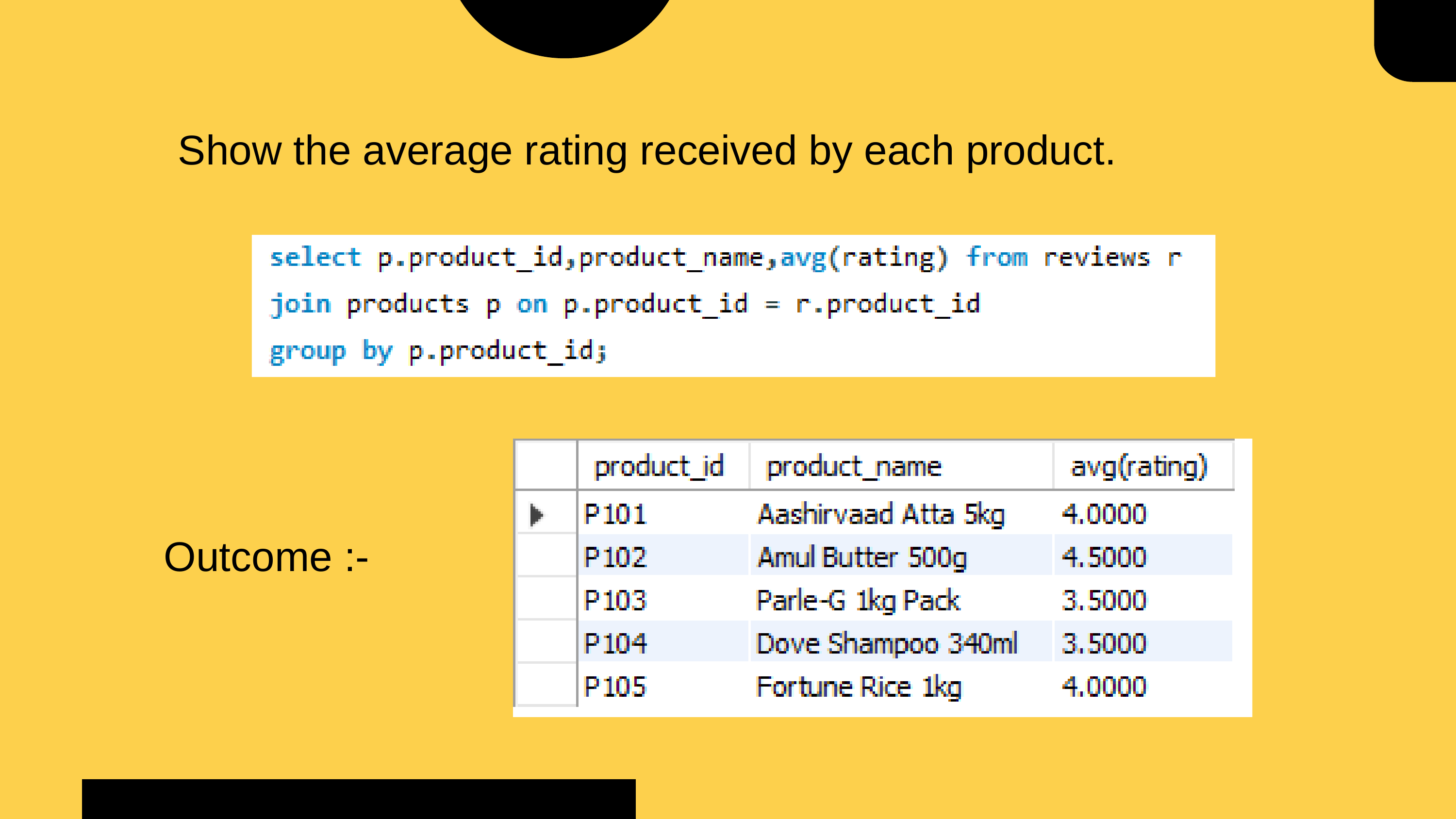

Show the average rating received by each product.

Outcome :-